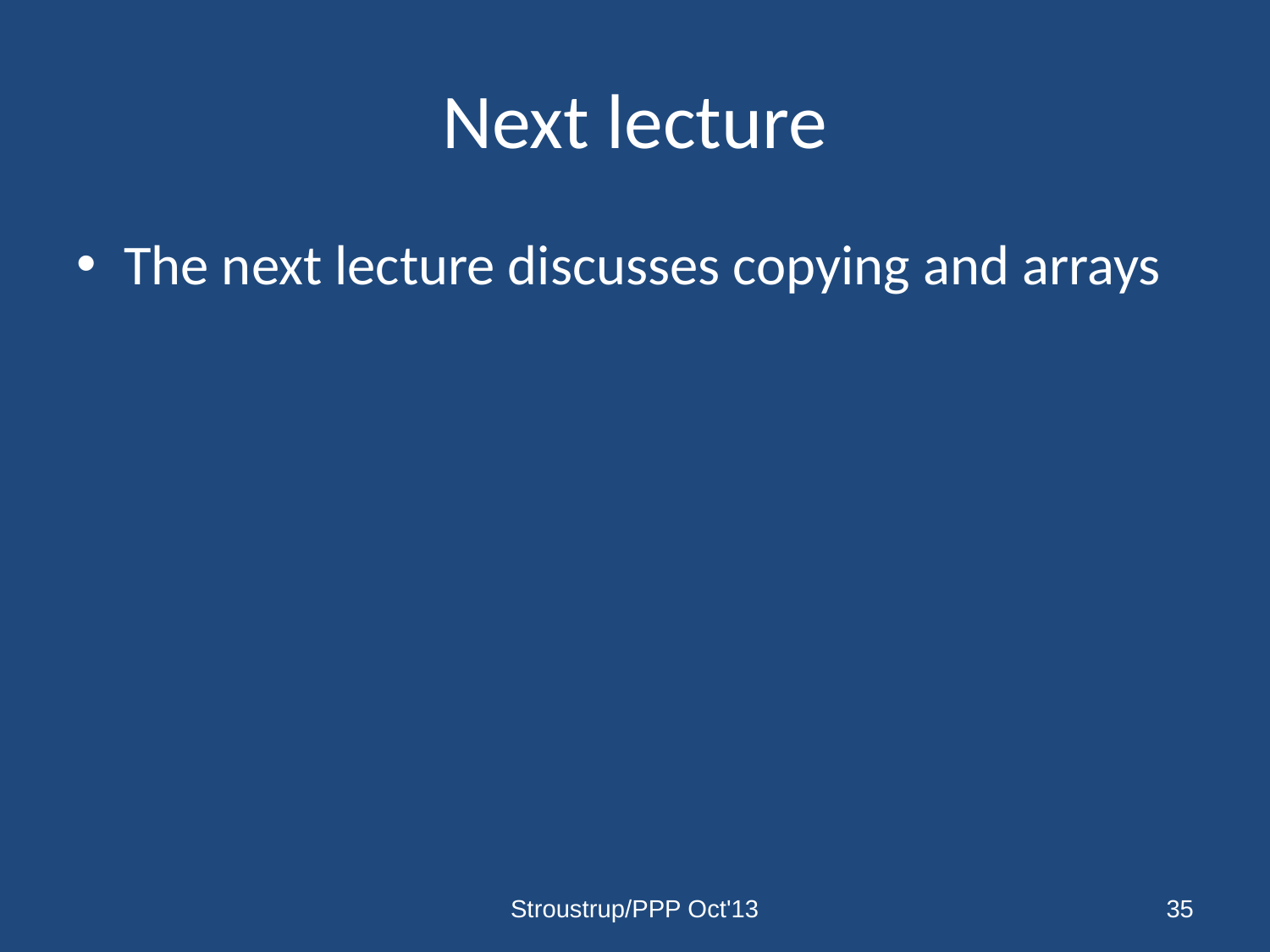

# Next lecture
The next lecture discusses copying and arrays
Stroustrup/PPP Oct'13
35